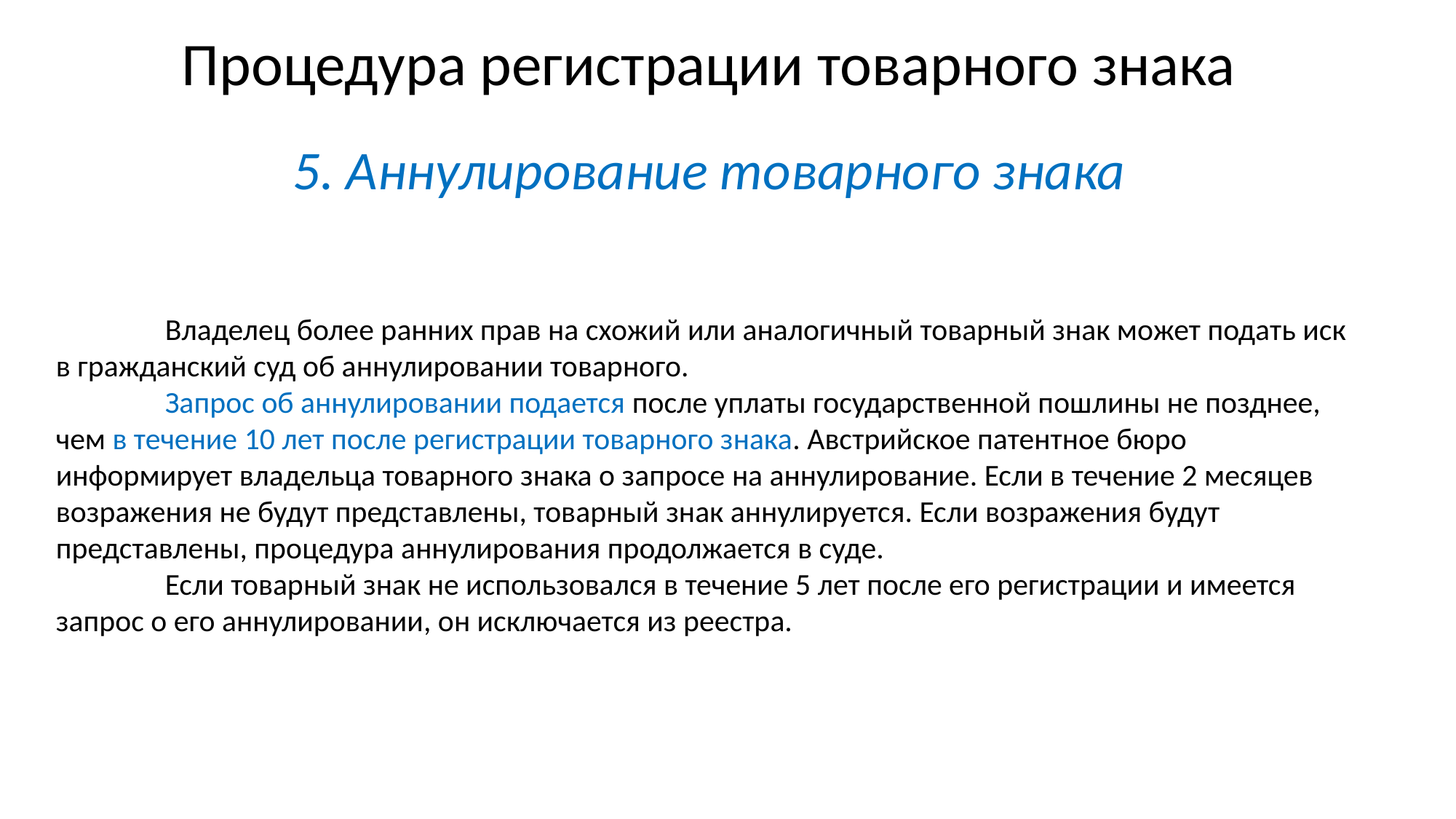

Процедура регистрации товарного знака
5. Аннулирование товарного знака
	Владелец более ранних прав на схожий или аналогичный товарный знак может подать иск в гражданский суд об аннулировании товарного.
	Запрос об аннулировании подается после уплаты государственной пошлины не позднее, чем в течение 10 лет после регистрации товарного знака. Австрийское патентное бюро информирует владельца товарного знака о запросе на аннулирование. Если в течение 2 месяцев возражения не будут представлены, товарный знак аннулируется. Если возражения будут представлены, процедура аннулирования продолжается в суде.
	Если товарный знак не использовался в течение 5 лет после его регистрации и имеется запрос о его аннулировании, он исключается из реестра.